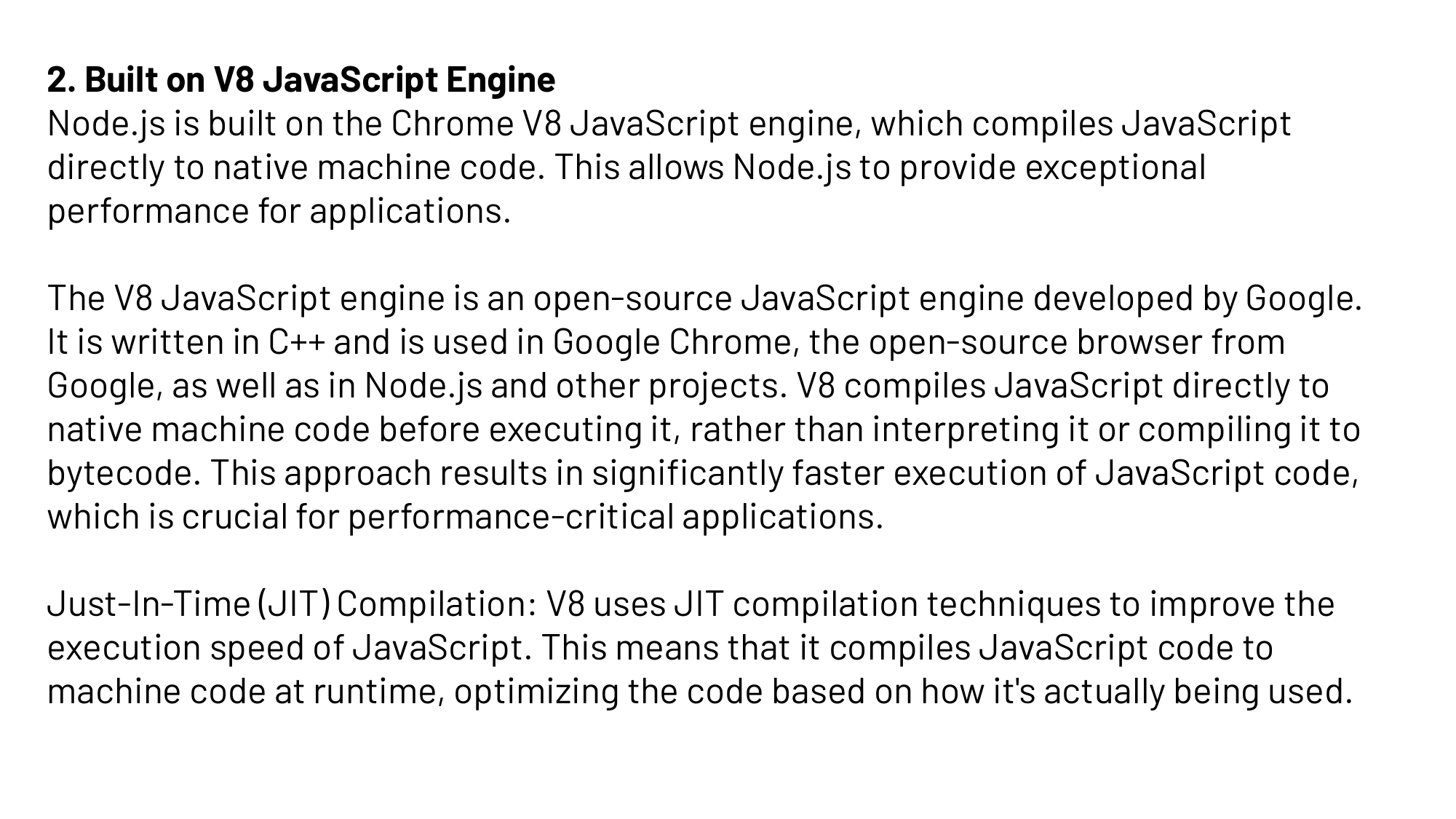

2. Built on V8 JavaScript Engine
Node.js is built on the Chrome V8 JavaScript engine, which compiles JavaScript directly to native machine code. This allows Node.js to provide exceptional performance for applications.

The V8 JavaScript engine is an open-source JavaScript engine developed by Google. It is written in C++ and is used in Google Chrome, the open-source browser from Google, as well as in Node.js and other projects. V8 compiles JavaScript directly to native machine code before executing it, rather than interpreting it or compiling it to bytecode. This approach results in significantly faster execution of JavaScript code, which is crucial for performance-critical applications.

Just-In-Time (JIT) Compilation: V8 uses JIT compilation techniques to improve the execution speed of JavaScript. This means that it compiles JavaScript code to machine code at runtime, optimizing the code based on how it's actually being used.